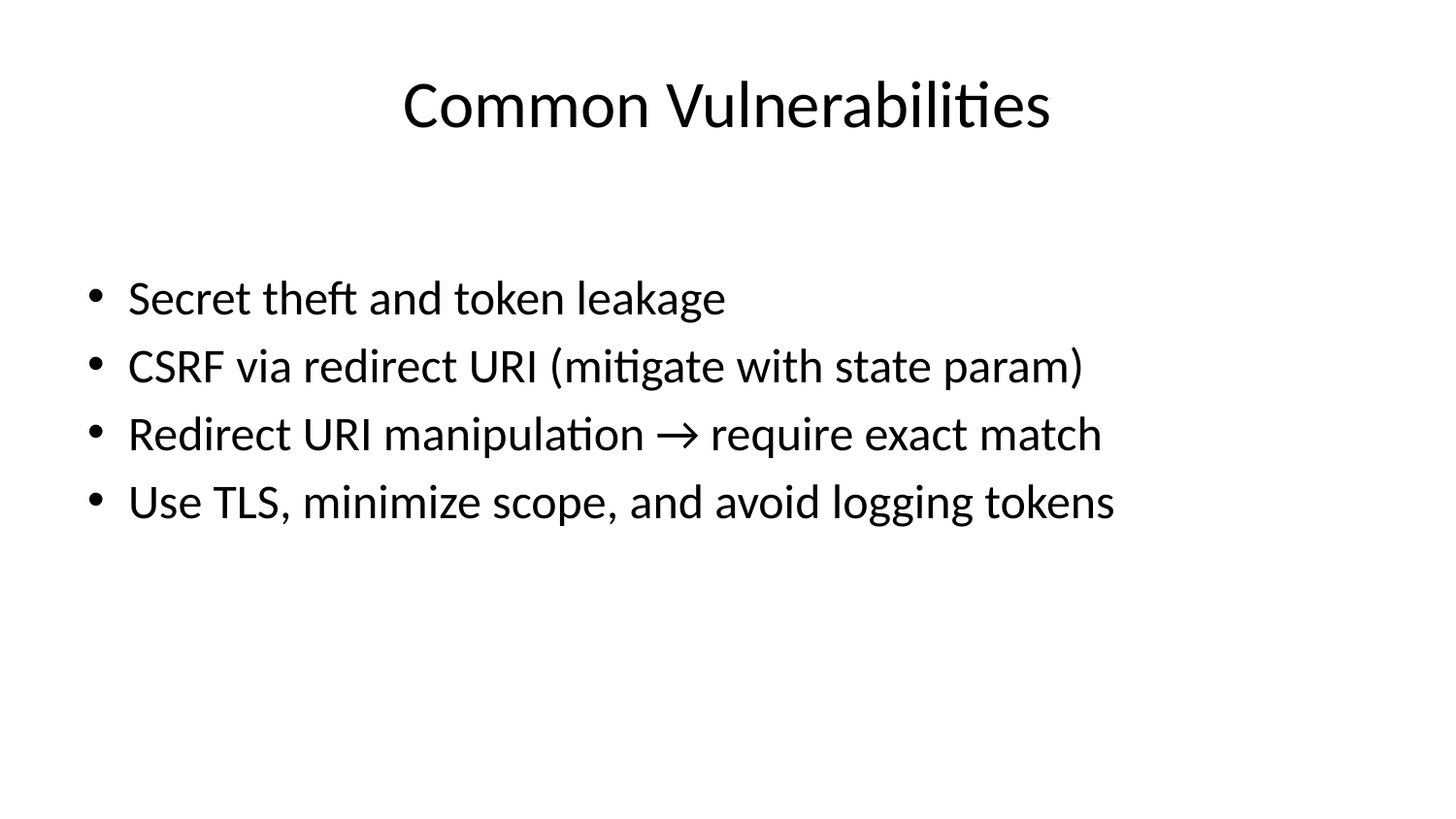

# Common Vulnerabilities

Secret theft and token leakage
CSRF via redirect URI (mitigate with state param)
Redirect URI manipulation → require exact match
Use TLS, minimize scope, and avoid logging tokens